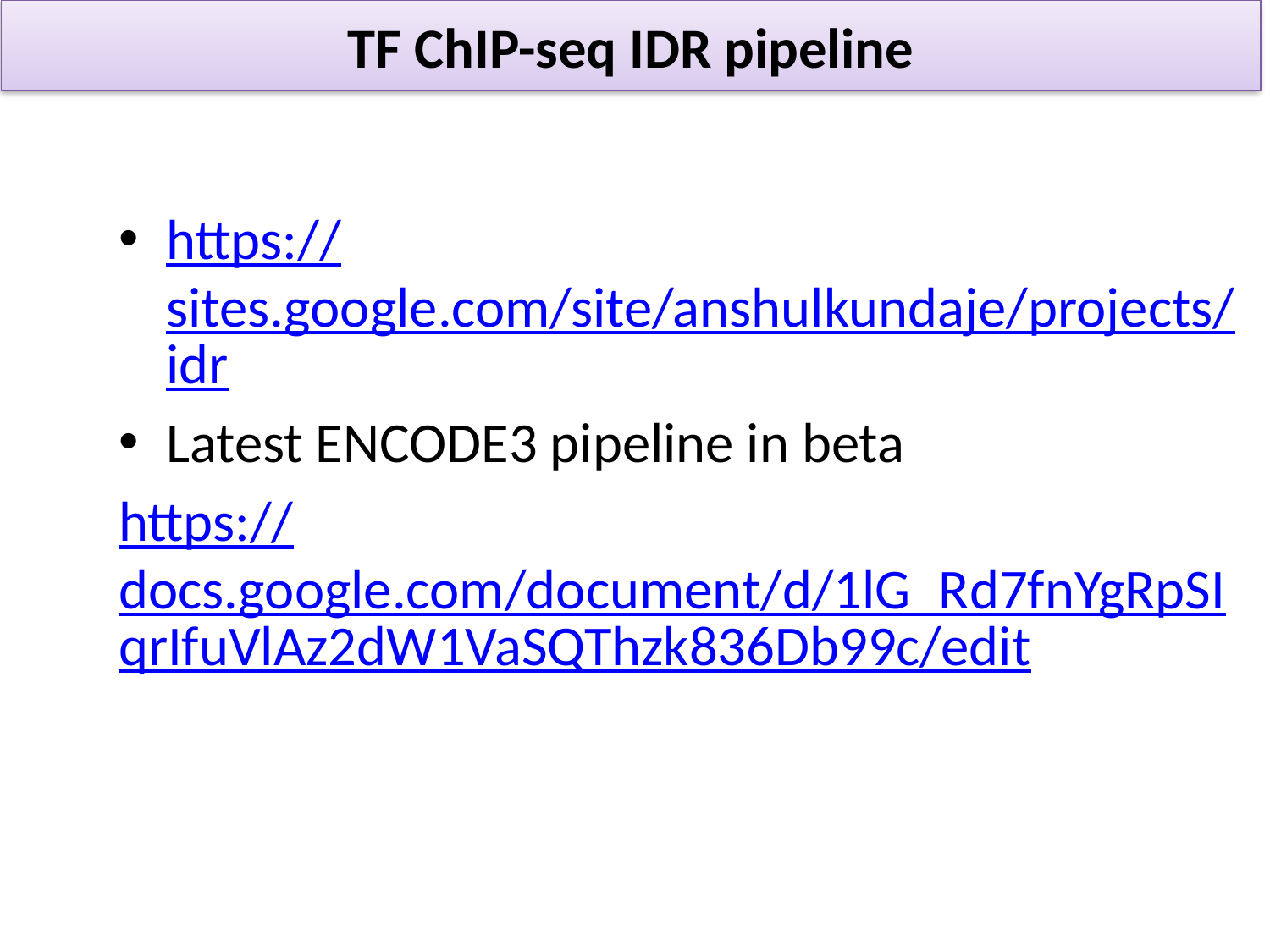

TF ChIP-seq IDR pipeline

https://sites.google.com/site/anshulkundaje/projects/idr
Latest ENCODE3 pipeline in beta
https://docs.google.com/document/d/1lG_Rd7fnYgRpSIqrIfuVlAz2dW1VaSQThzk836Db99c/edit